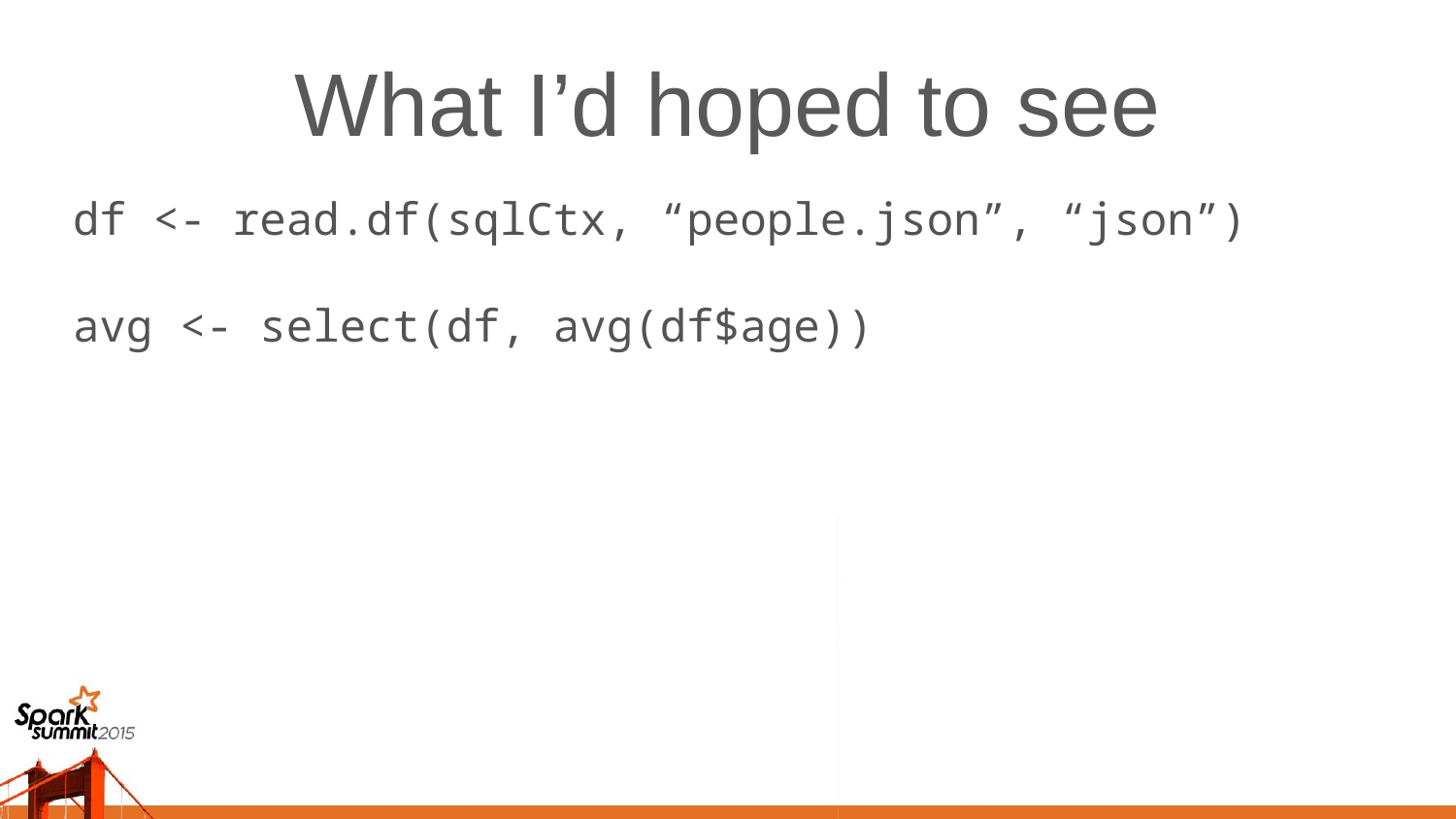

# What I’d hoped to see
df <- read.df(sqlCtx, “people.json”, “json”)

avg <- select(df, avg(df$age))
20